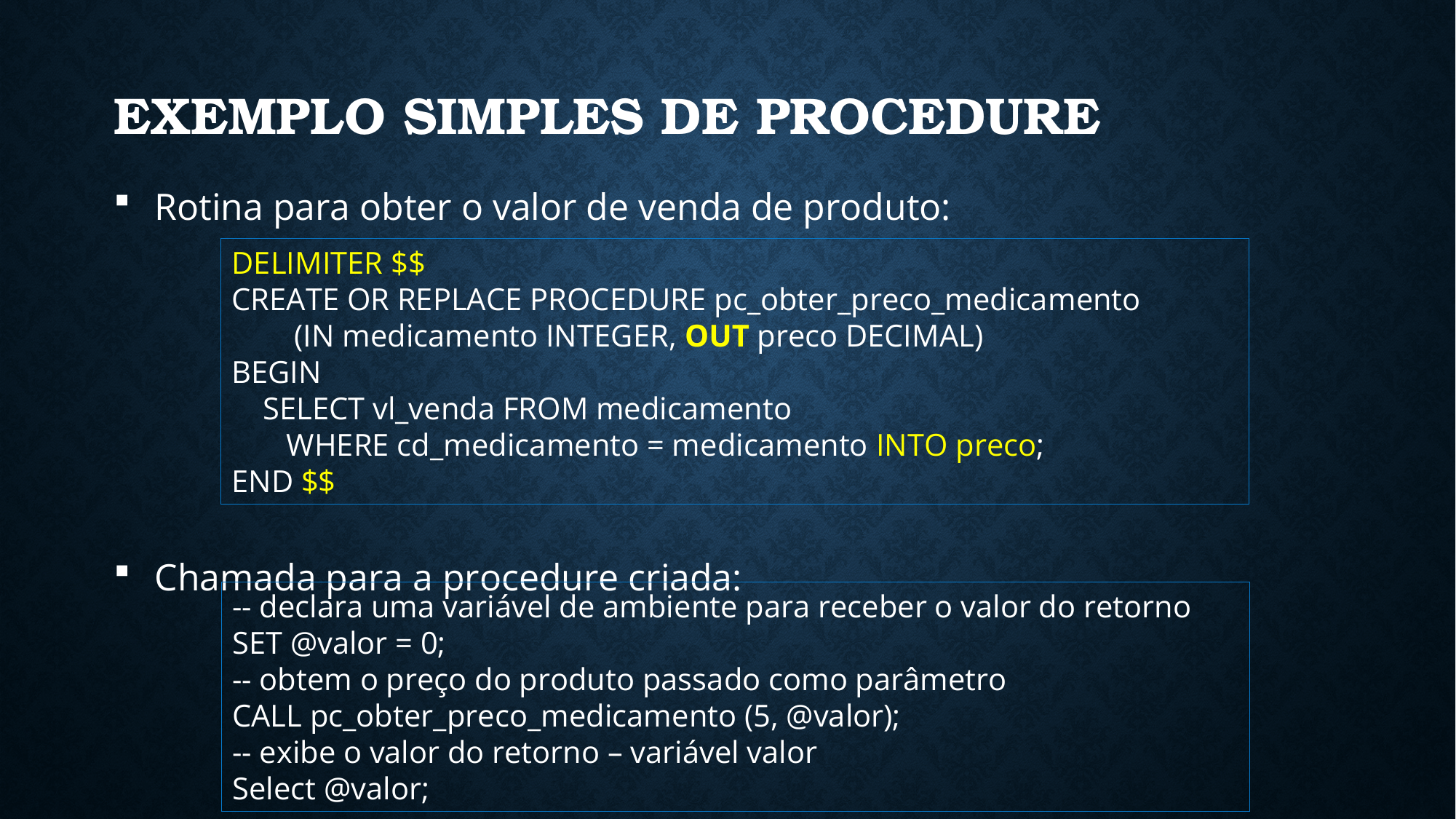

# exemplo simples de procedure
Rotina para obter o valor de venda de produto:

Chamada para a procedure criada:

DELIMITER $$
CREATE OR REPLACE PROCEDURE pc_obter_preco_medicamento
        (IN medicamento INTEGER, OUT preco DECIMAL)
BEGIN
    SELECT vl_venda FROM medicamento
       WHERE cd_medicamento = medicamento INTO preco;
END $$
-- declara uma variável de ambiente para receber o valor do retorno
SET @valor = 0;
-- obtem o preço do produto passado como parâmetro
CALL pc_obter_preco_medicamento (5, @valor);
-- exibe o valor do retorno – variável valor
Select @valor;